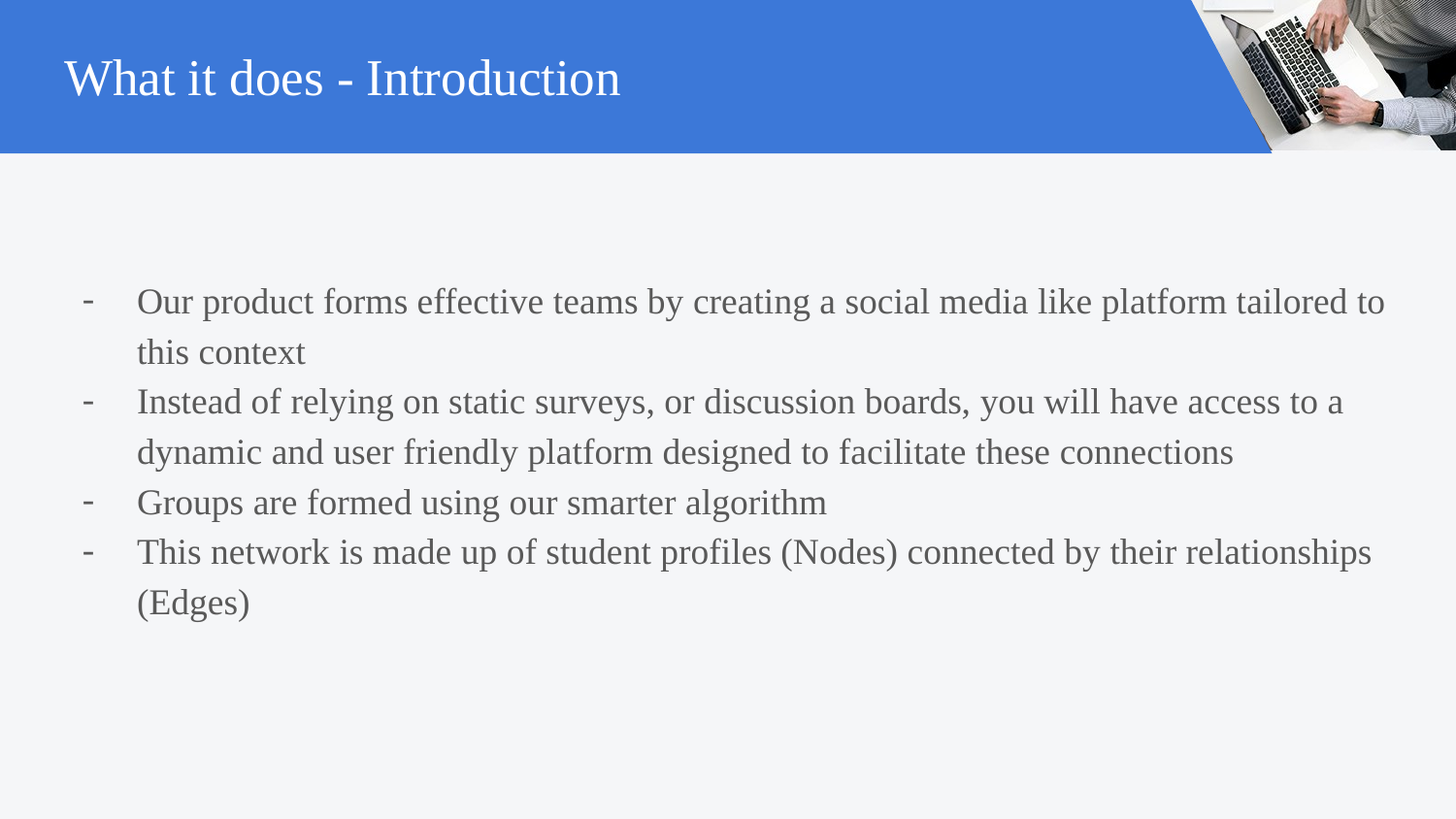

# What it does - Introduction
Our product forms effective teams by creating a social media like platform tailored to this context
Instead of relying on static surveys, or discussion boards, you will have access to a dynamic and user friendly platform designed to facilitate these connections
Groups are formed using our smarter algorithm
This network is made up of student profiles (Nodes) connected by their relationships (Edges)